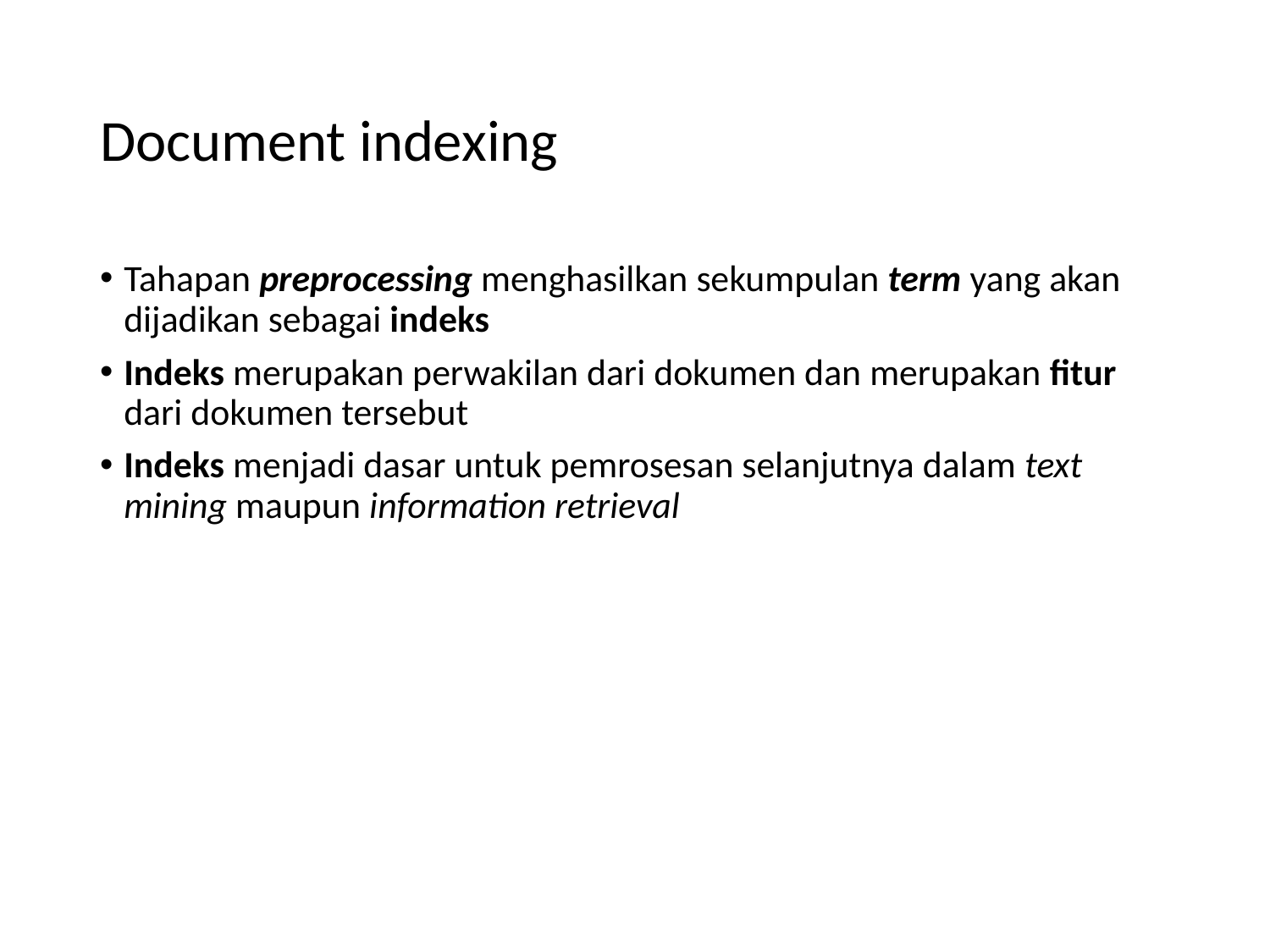

# Document indexing
Tahapan preprocessing menghasilkan sekumpulan term yang akan dijadikan sebagai indeks
Indeks merupakan perwakilan dari dokumen dan merupakan fitur dari dokumen tersebut
Indeks menjadi dasar untuk pemrosesan selanjutnya dalam text mining maupun information retrieval